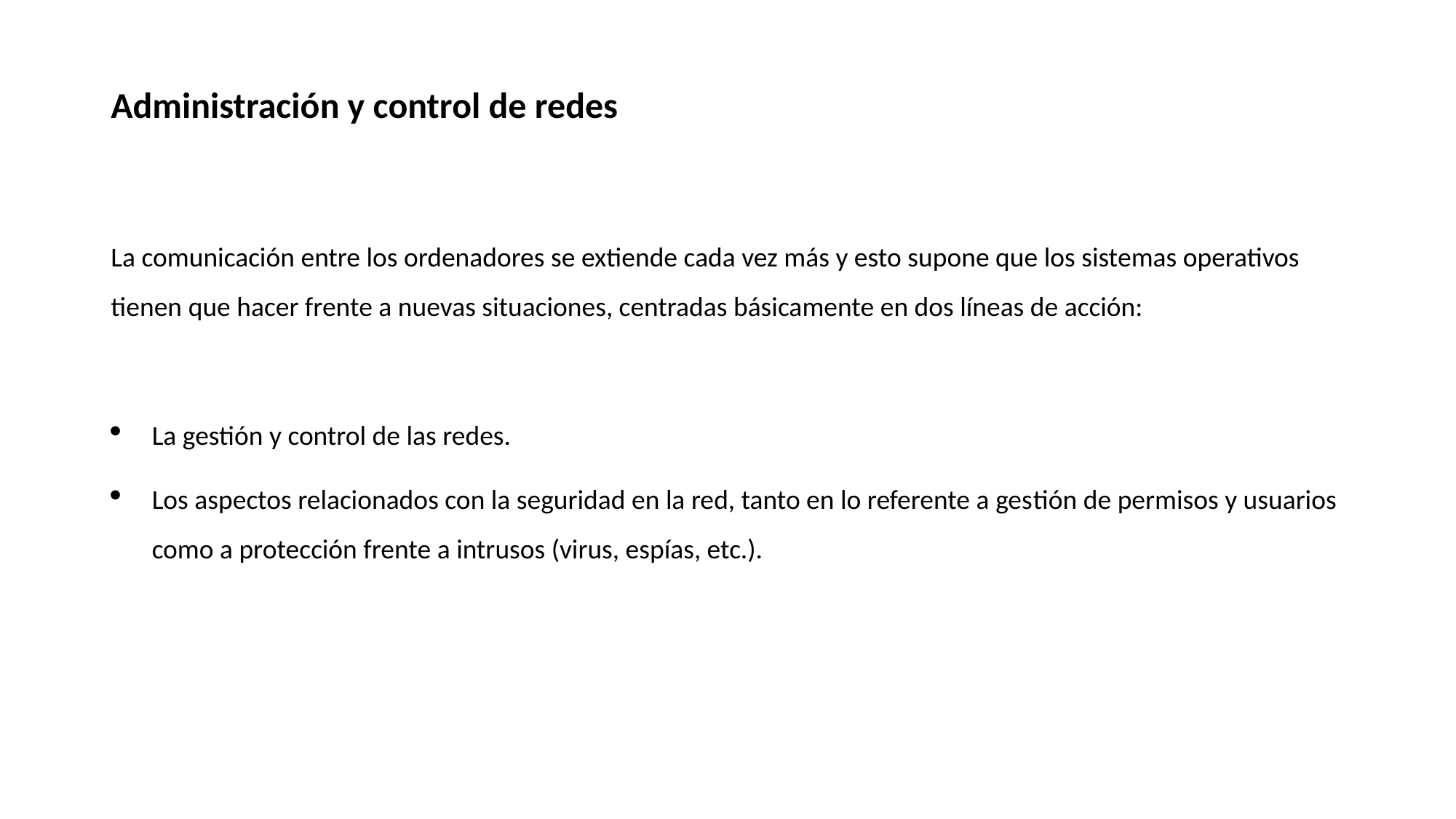

# Administración y control de redes
La comunicación entre los ordenadores se extiende cada vez más y esto supone que los sistemas operativos tienen que hacer frente a nuevas situaciones, centradas básicamente en dos líneas de acción:

La gestión y control de las redes.
Los aspectos relacionados con la seguridad en la red, tanto en lo referente a ges­tión de permisos y usuarios como a protección frente a intrusos (virus, espías, etc.).